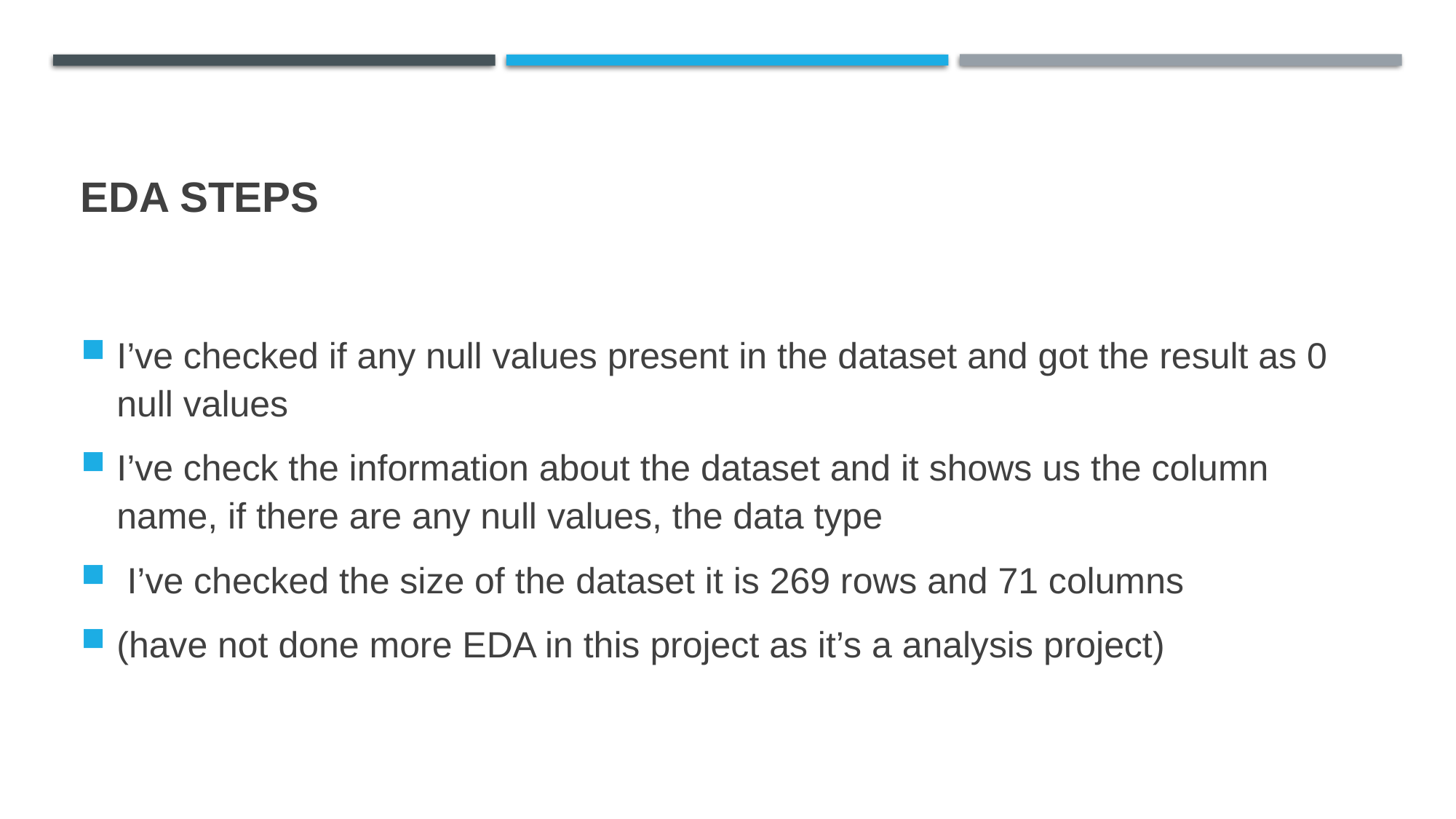

# Eda steps
I’ve checked if any null values present in the dataset and got the result as 0 null values
I’ve check the information about the dataset and it shows us the column name, if there are any null values, the data type
 I’ve checked the size of the dataset it is 269 rows and 71 columns
(have not done more EDA in this project as it’s a analysis project)